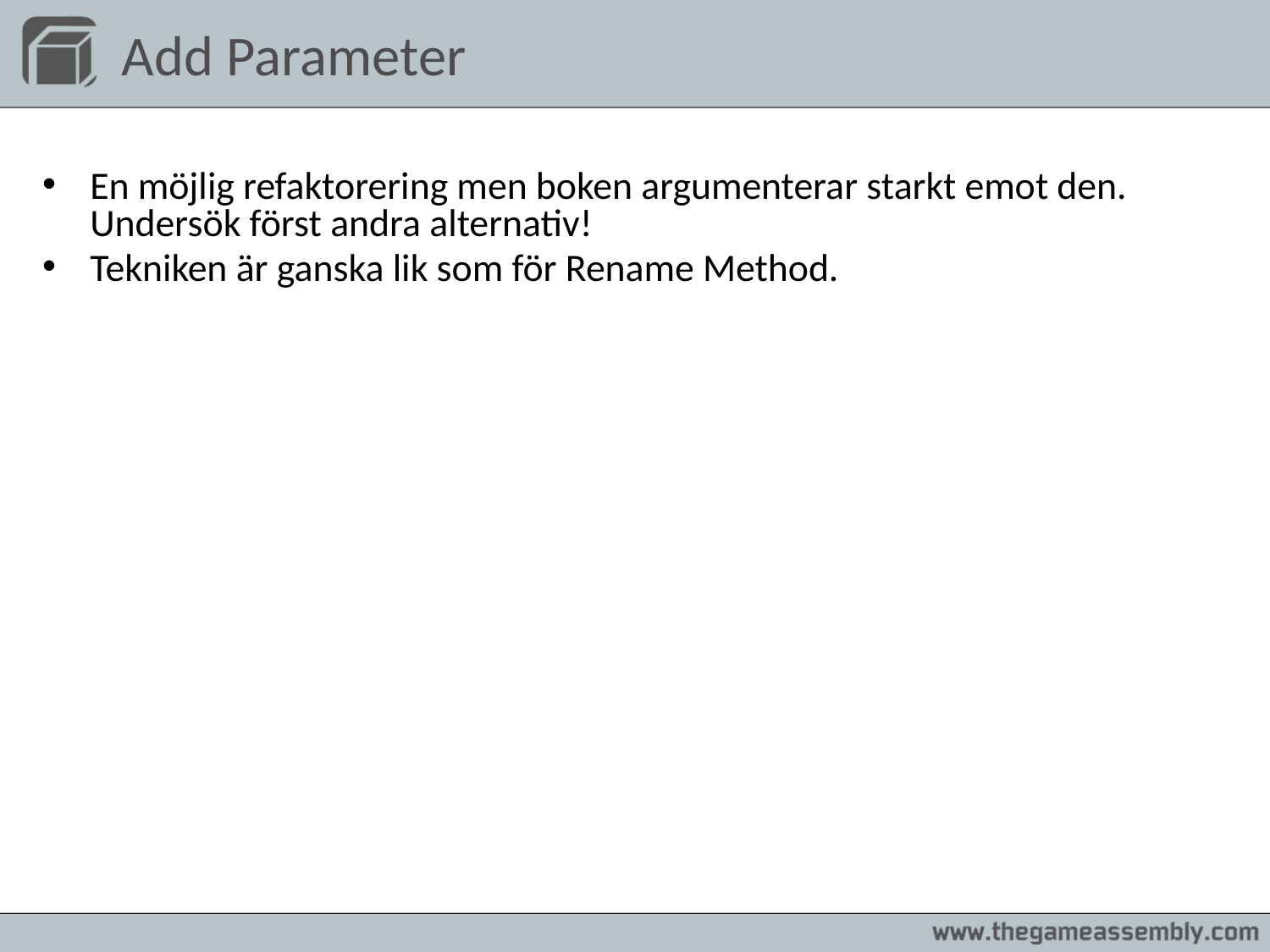

# Add Parameter

En möjlig refaktorering men boken argumenterar starkt emot den. Undersök först andra alternativ!
Tekniken är ganska lik som för Rename Method.